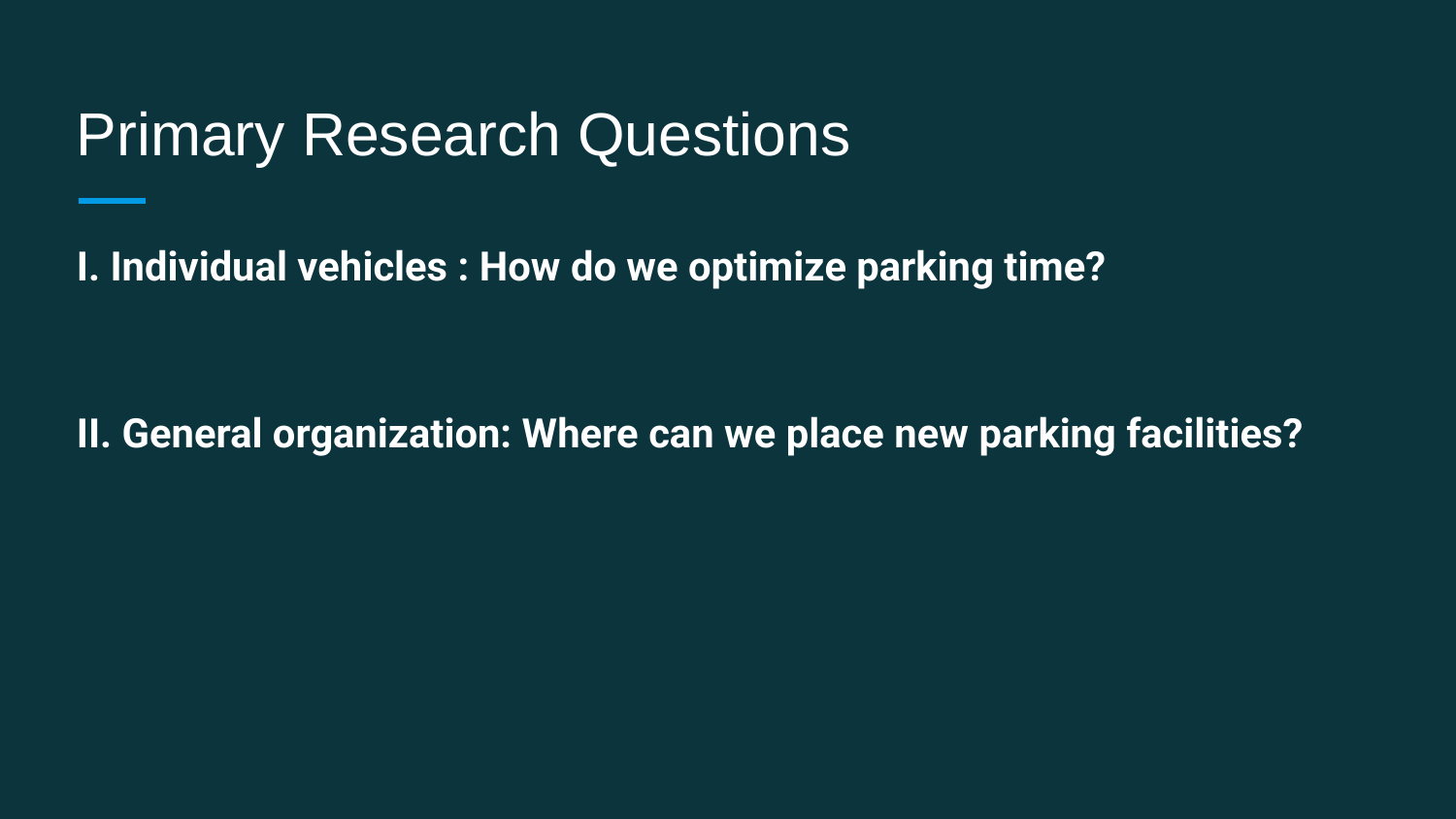

# Primary Research Questions
I. Individual vehicles : How do we optimize parking time?

II. General organization: Where can we place new parking facilities?